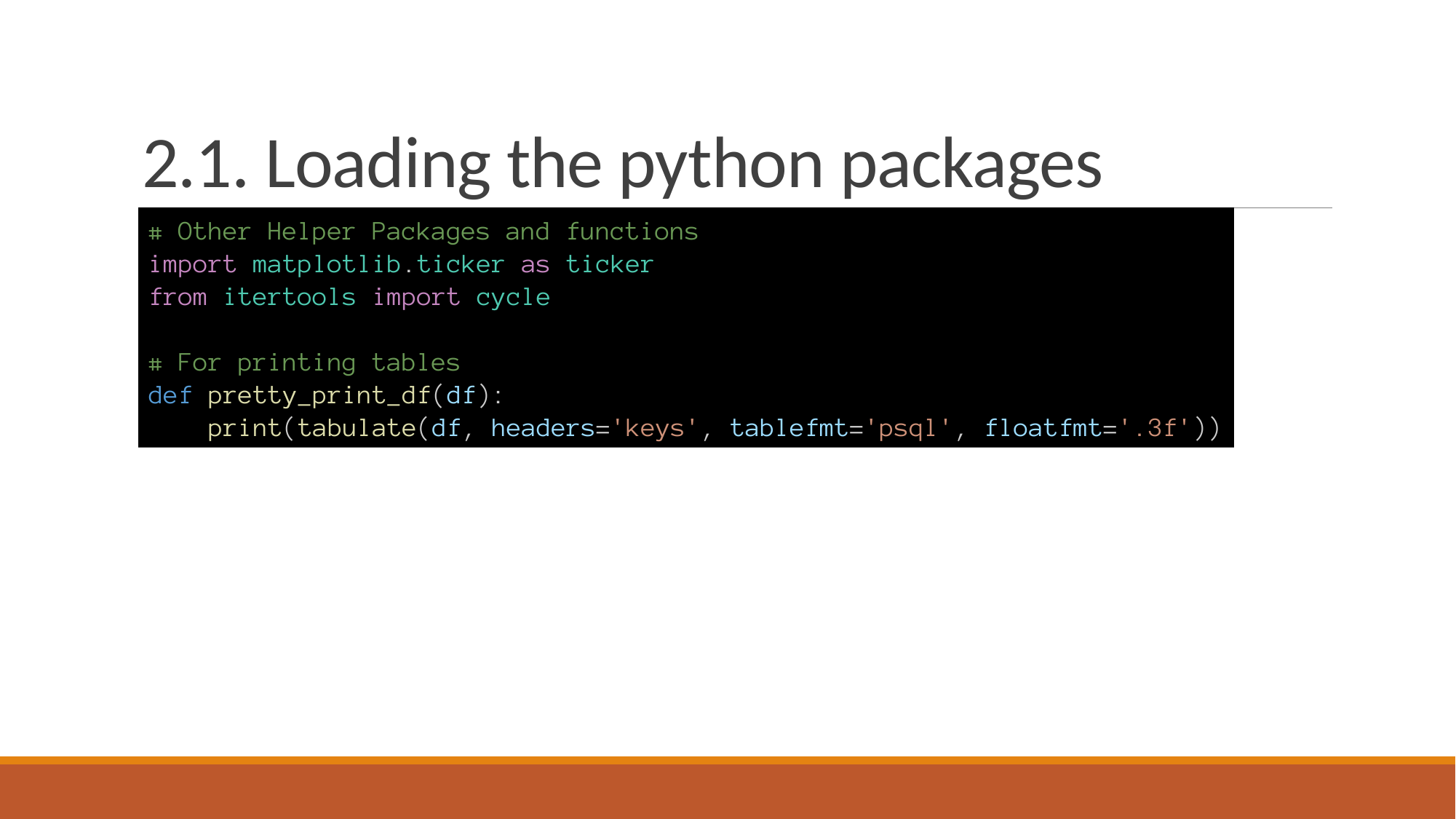

# 2.1. Loading the python packages
# Other Helper Packages and functions
import matplotlib.ticker as ticker
from itertools import cycle
# For printing tables
def pretty_print_df(df):
    print(tabulate(df, headers='keys', tablefmt='psql', floatfmt='.3f'))